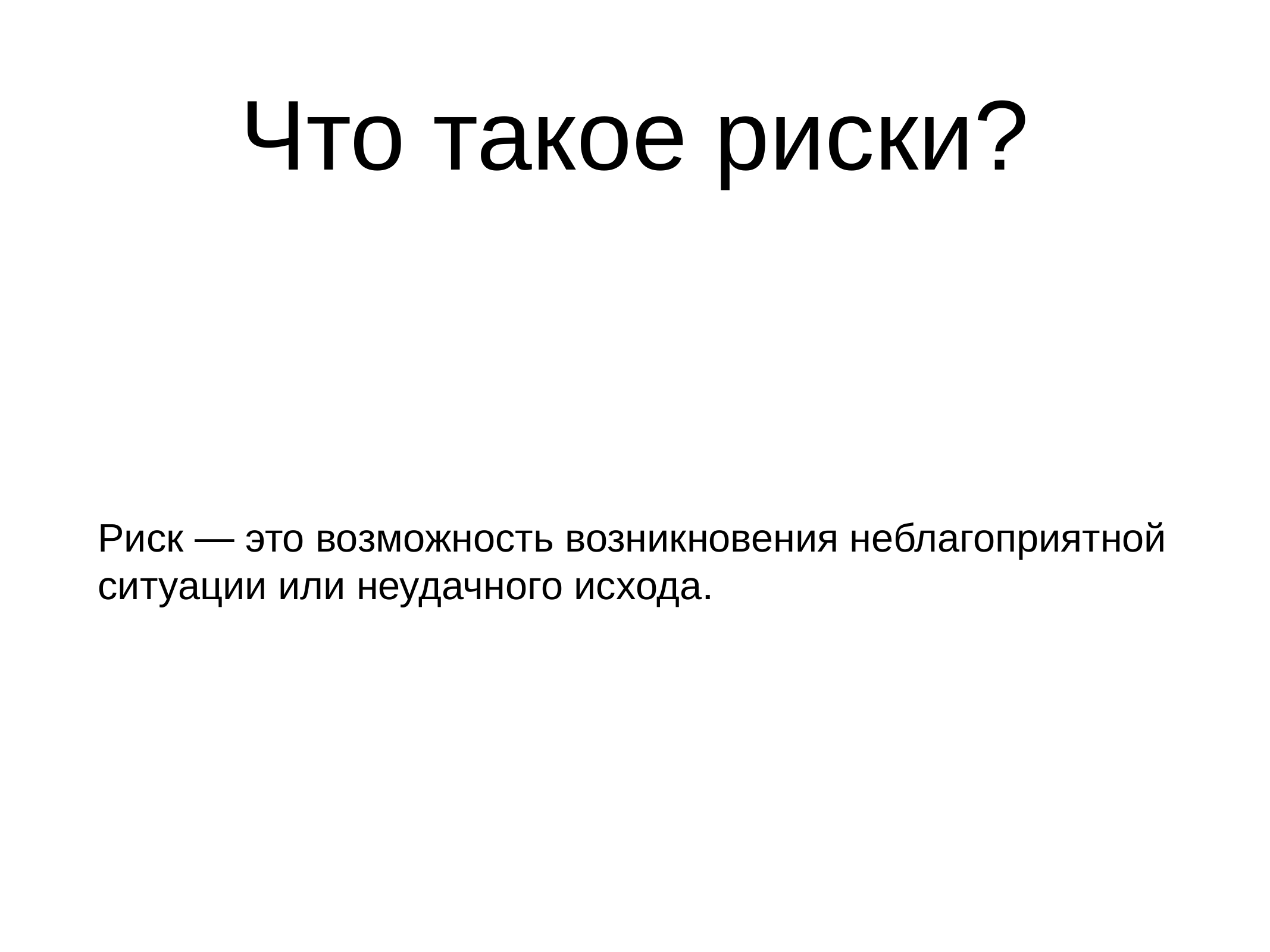

# Что такое риски?
Риск — это возможность возникновения неблагоприятной ситуации или неудачного исхода.